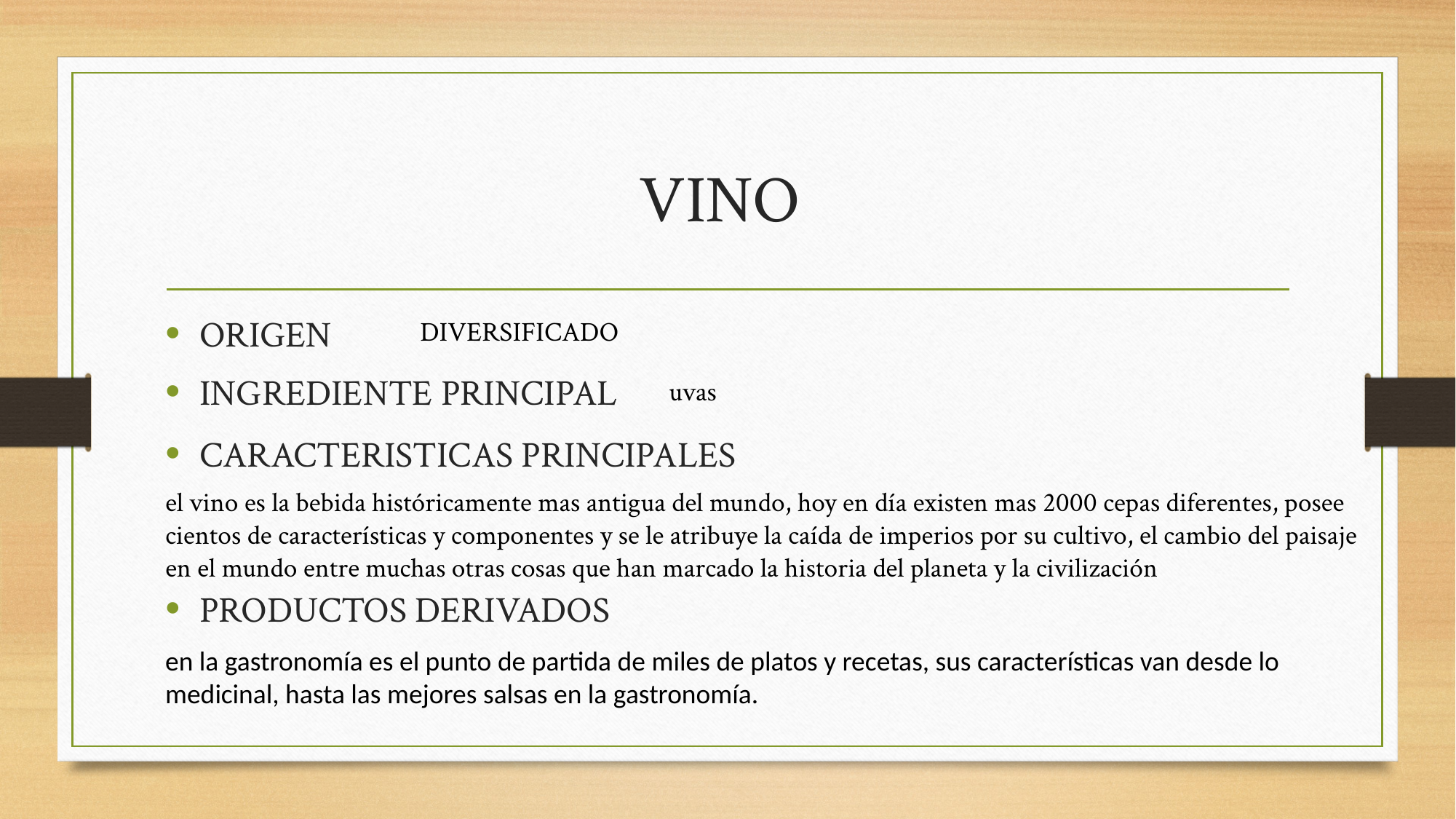

VINO
ORIGEN
DIVERSIFICADO
INGREDIENTE PRINCIPAL
uvas
CARACTERISTICAS PRINCIPALES

el vino es la bebida históricamente mas antigua del mundo, hoy en día existen mas 2000 cepas diferentes, posee cientos de características y componentes y se le atribuye la caída de imperios por su cultivo, el cambio del paisaje en el mundo entre muchas otras cosas que han marcado la historia del planeta y la civilización
PRODUCTOS DERIVADOS
en la gastronomía es el punto de partida de miles de platos y recetas, sus características van desde lo medicinal, hasta las mejores salsas en la gastronomía.